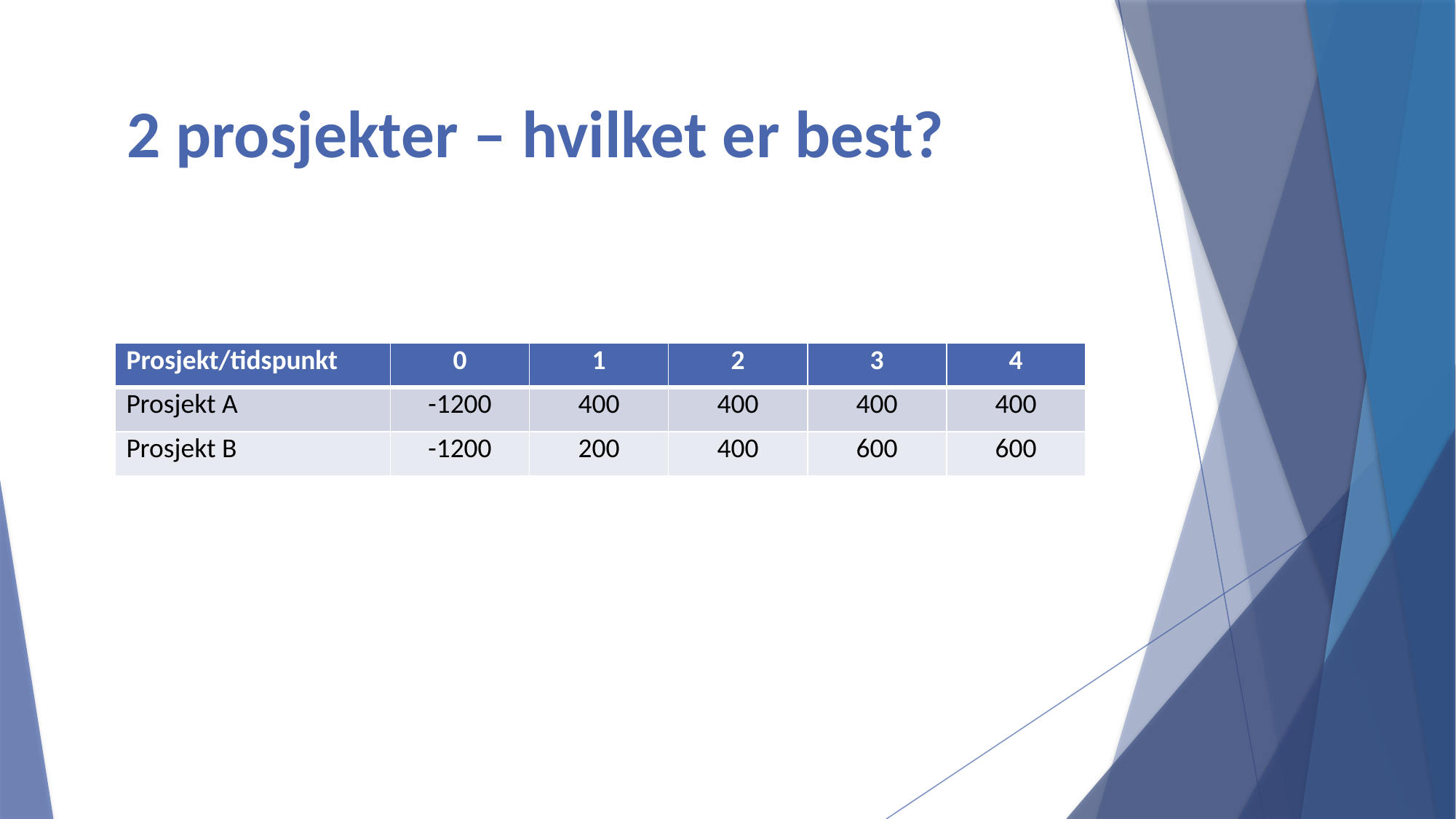

# 2 prosjekter – hvilket er best?
| Prosjekt/tidspunkt | 0 | 1 | 2 | 3 | 4 |
| --- | --- | --- | --- | --- | --- |
| Prosjekt A | -1200 | 400 | 400 | 400 | 400 |
| Prosjekt B | -1200 | 200 | 400 | 600 | 600 |